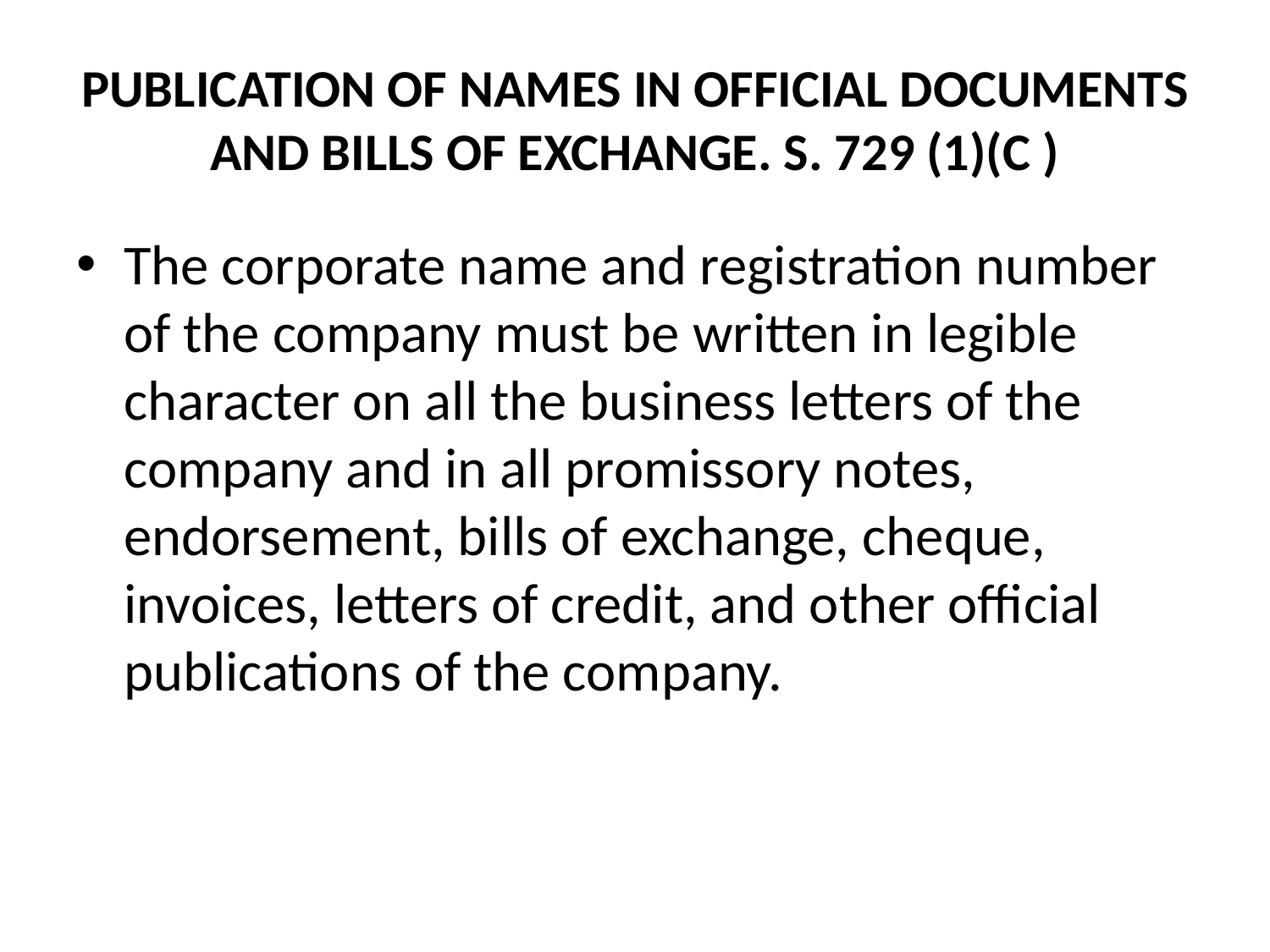

# PUBLICATION OF NAMES IN OFFICIAL DOCUMENTS AND BILLS OF EXCHANGE. S. 729 (1)(C )
The corporate name and registration number of the company must be written in legible character on all the business letters of the company and in all promissory notes, endorsement, bills of exchange, cheque, invoices, letters of credit, and other official publications of the company.